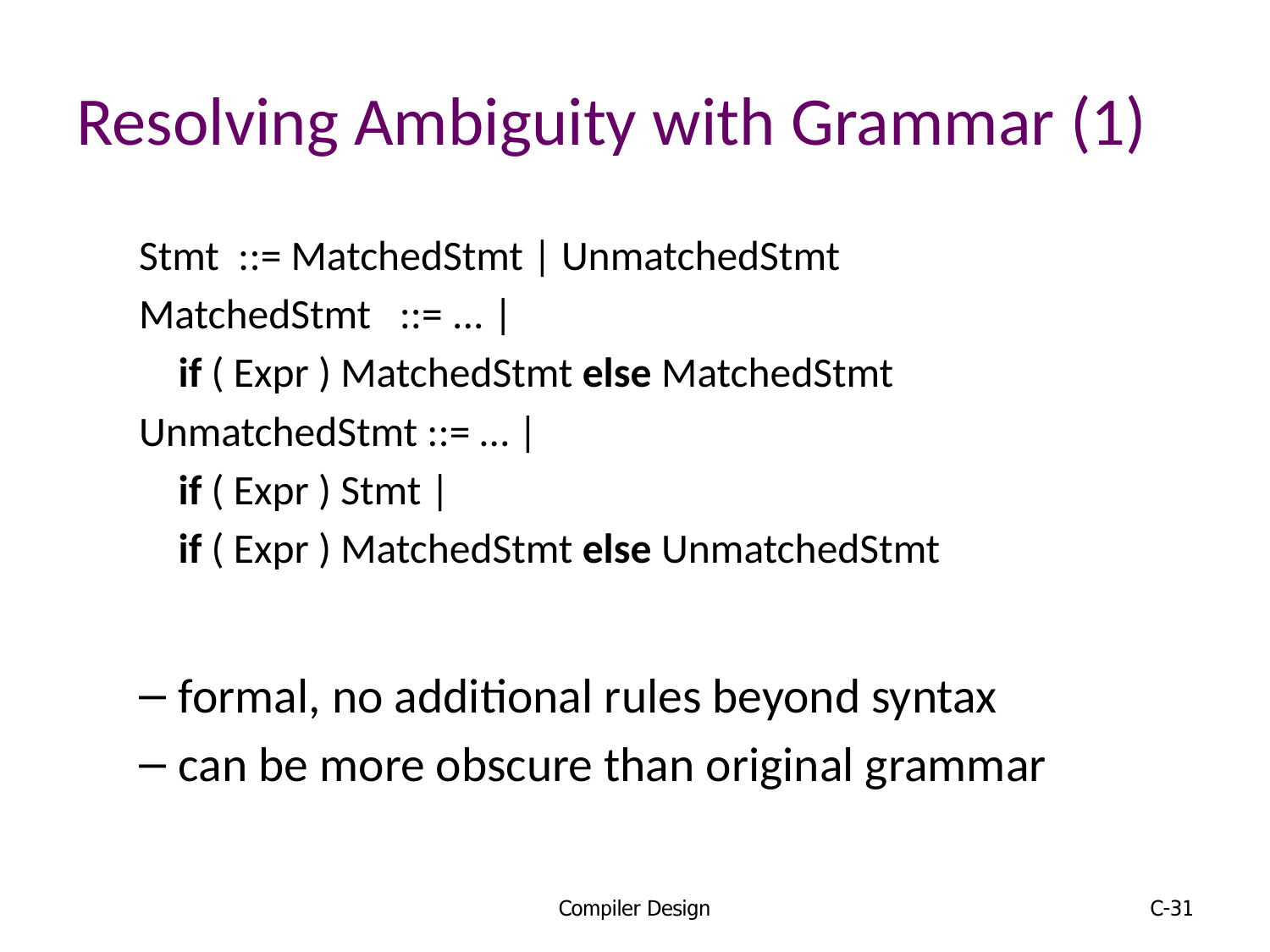

# Resolving Ambiguity with Grammar (1)
Stmt  ::= MatchedStmt | UnmatchedStmt
MatchedStmt   ::= ... |
			if ( Expr ) MatchedStmt else MatchedStmt
UnmatchedStmt ::= … |
			if ( Expr ) Stmt |
			if ( Expr ) MatchedStmt else UnmatchedStmt

formal, no additional rules beyond syntax
can be more obscure than original grammar
Compiler Design
C-31